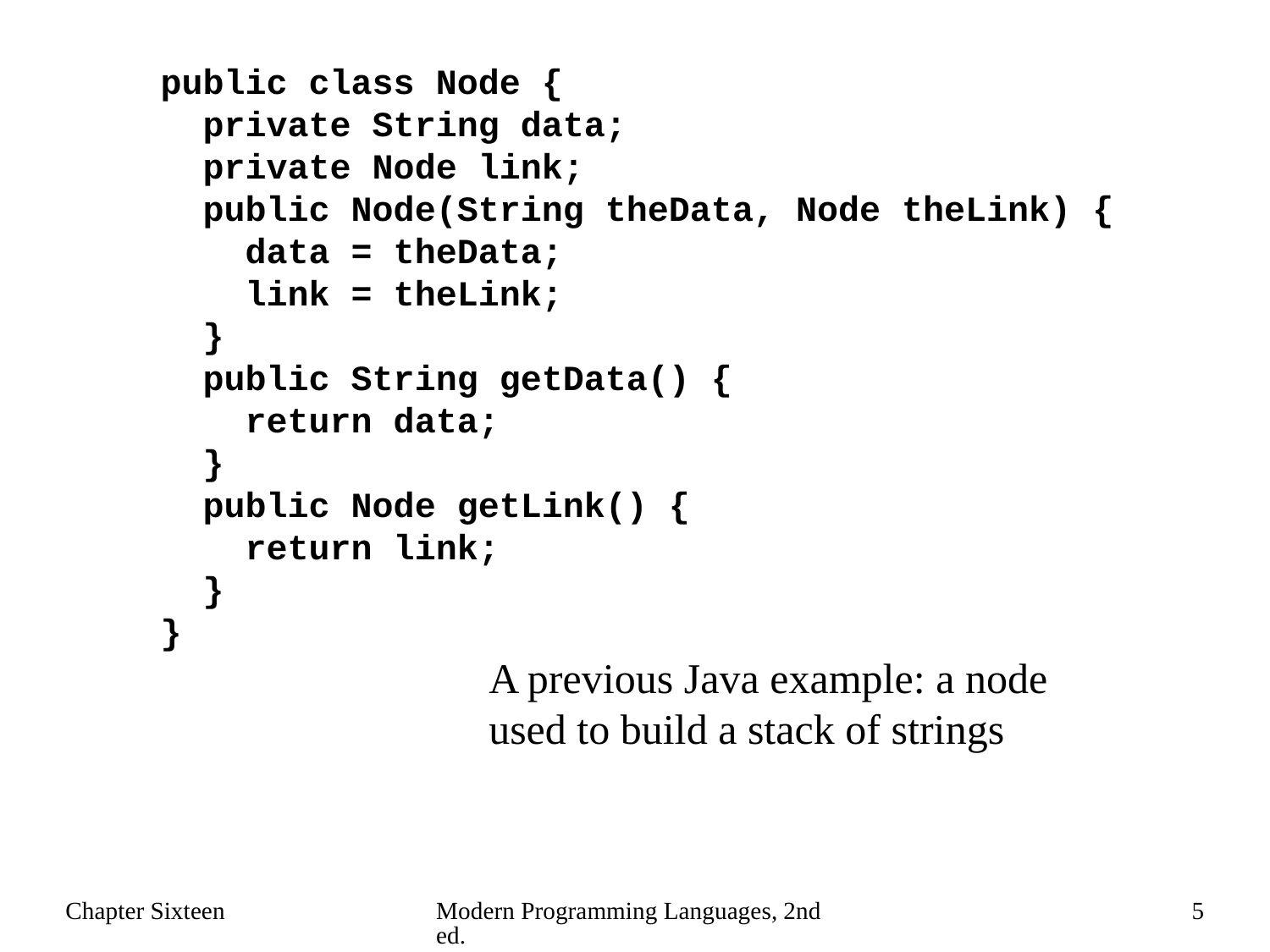

public class Node {
  private String data;
  private Node link;
  public Node(String theData, Node theLink) {
    data = theData;
    link = theLink;
  }
  public String getData() {
    return data;
  }
  public Node getLink() {
    return link;
  }
}

A previous Java example: a node used to build a stack of strings
Chapter Sixteen
Modern Programming Languages, 2nd ed.
5